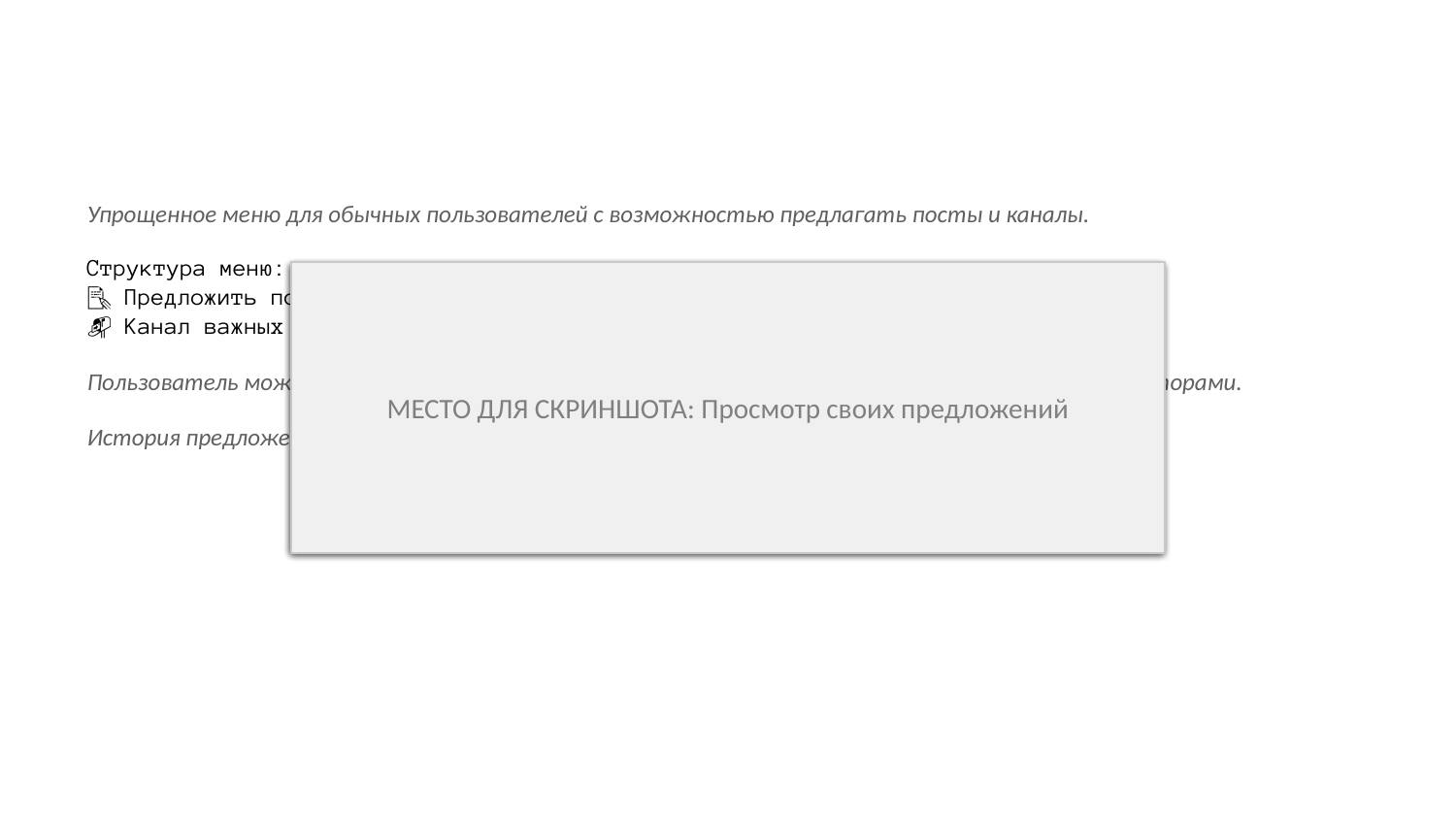

#

Упрощенное меню для обычных пользователей с возможностью предлагать посты и каналы.
Структура меню:
📝 Предложить пост | 📢 Предложить канал
📬 Канал важных сообщений | ℹ️ Справка

Пользователь может отправить текст для публикации, который будет рассмотрен администраторами.

История предложенных постов с их статусами - ожидает, одобрен, отклонен или опубликован.
МЕСТО ДЛЯ СКРИНШОТА: Главное меню пользователя
МЕСТО ДЛЯ СКРИНШОТА: Интерфейс предложения поста
МЕСТО ДЛЯ СКРИНШОТА: Просмотр своих предложений